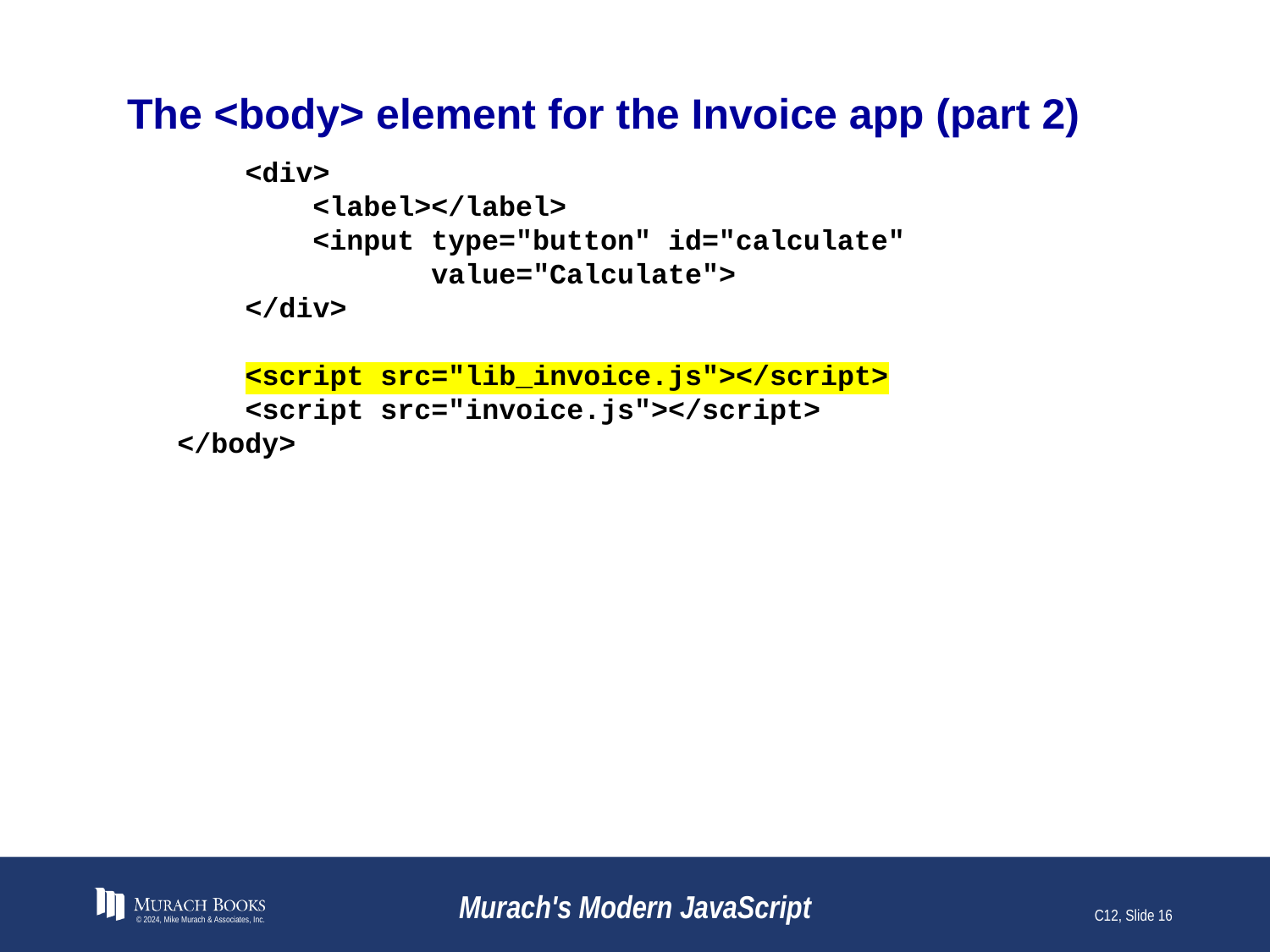

# The <body> element for the Invoice app (part 2)
    <div>
        <label></label>
        <input type="button" id="calculate"
               value="Calculate">
    </div>

    <script src="lib_invoice.js"></script>
    <script src="invoice.js"></script>
</body>
© 2024, Mike Murach & Associates, Inc.
Murach's Modern JavaScript

C12, Slide 16